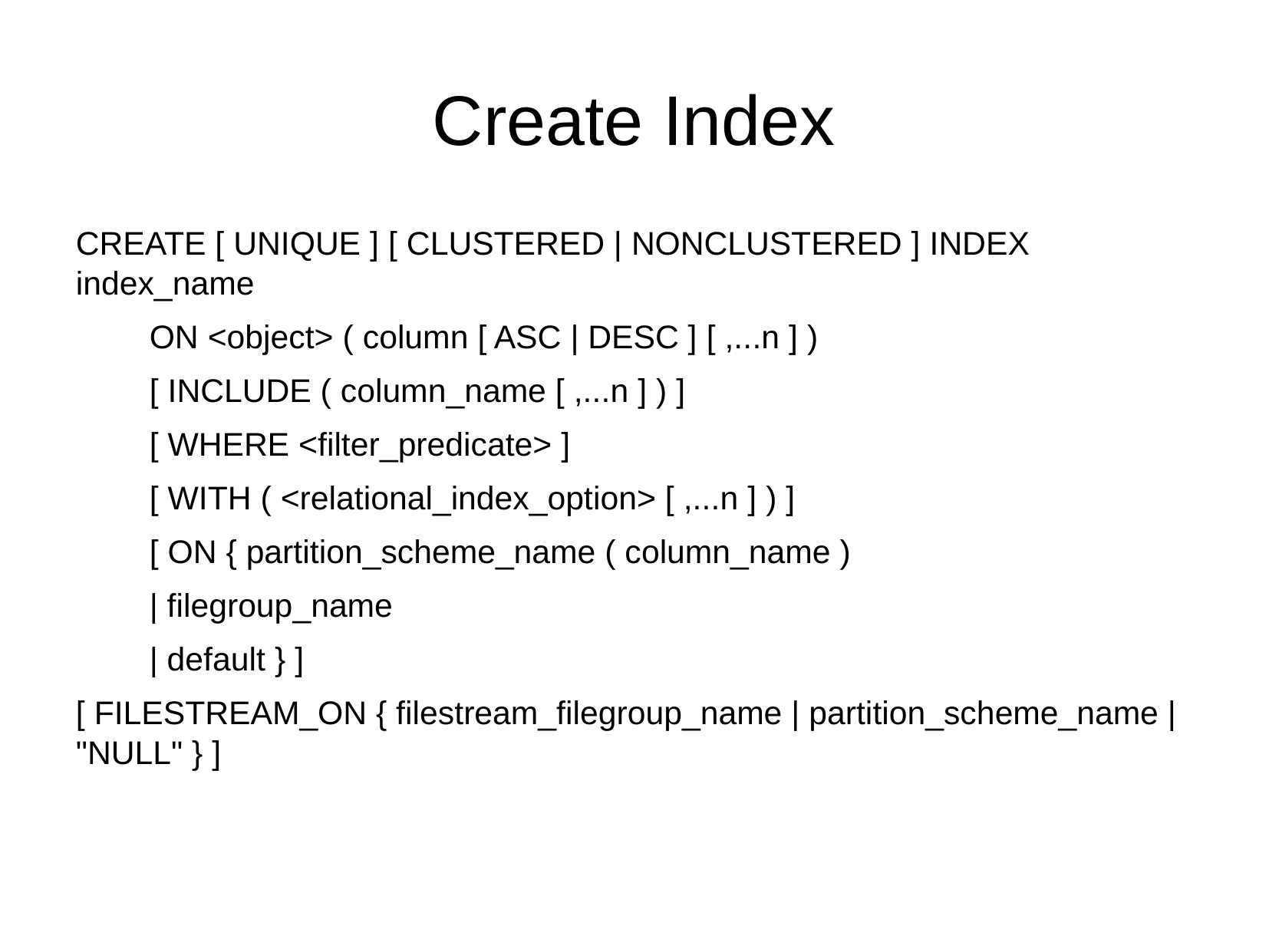

Create Index
CREATE [ UNIQUE ] [ CLUSTERED | NONCLUSTERED ] INDEX index_name
	ON <object> ( column [ ASC | DESC ] [ ,...n ] )
	[ INCLUDE ( column_name [ ,...n ] ) ]
	[ WHERE <filter_predicate> ]
	[ WITH ( <relational_index_option> [ ,...n ] ) ]
	[ ON { partition_scheme_name ( column_name )
		| filegroup_name
		| default } ]
[ FILESTREAM_ON { filestream_filegroup_name | partition_scheme_name | "NULL" } ]